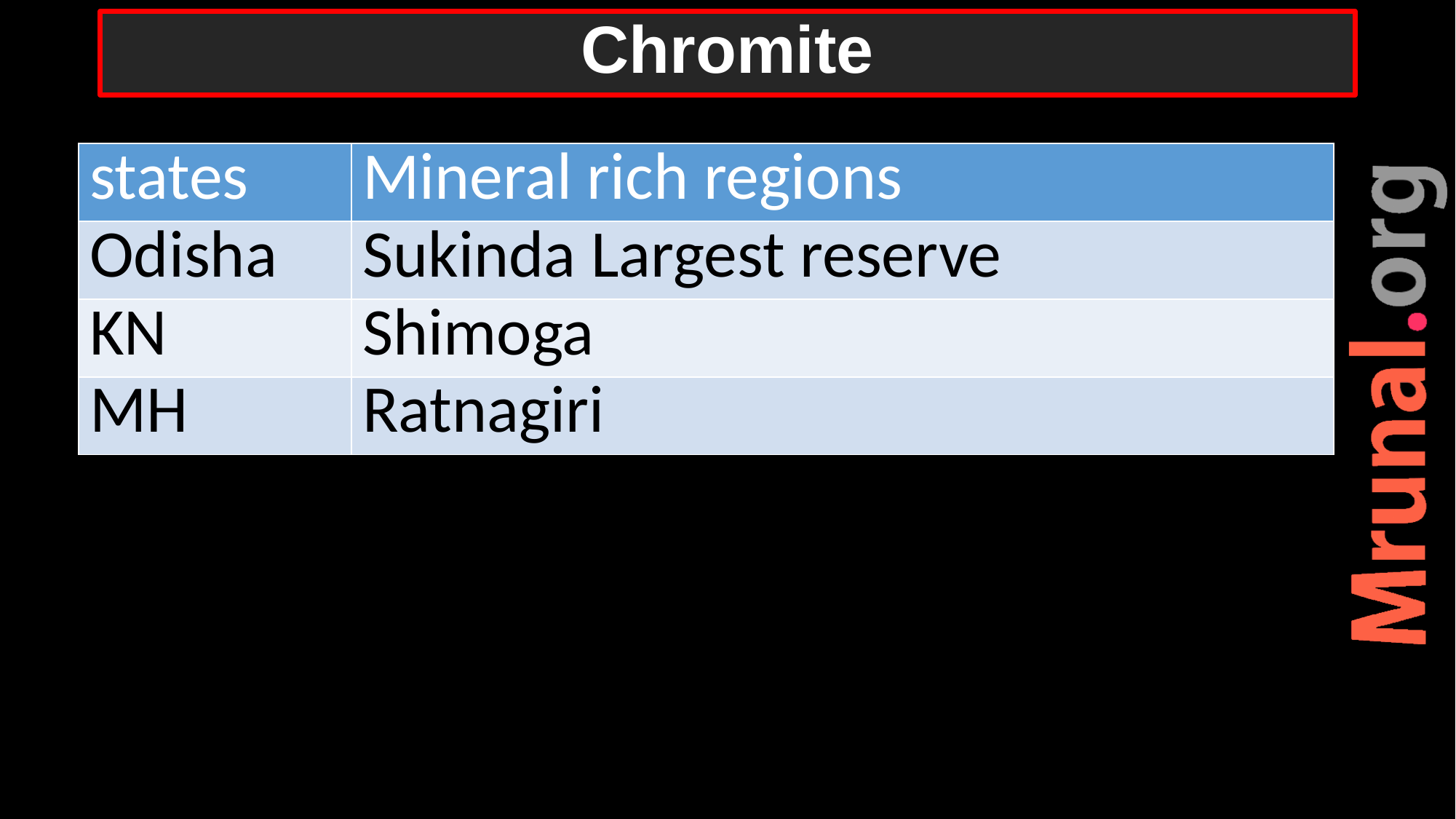

# Chromite
| states | Mineral rich regions |
| --- | --- |
| Odisha | Sukinda Largest reserve |
| KN | Shimoga |
| MH | Ratnagiri |